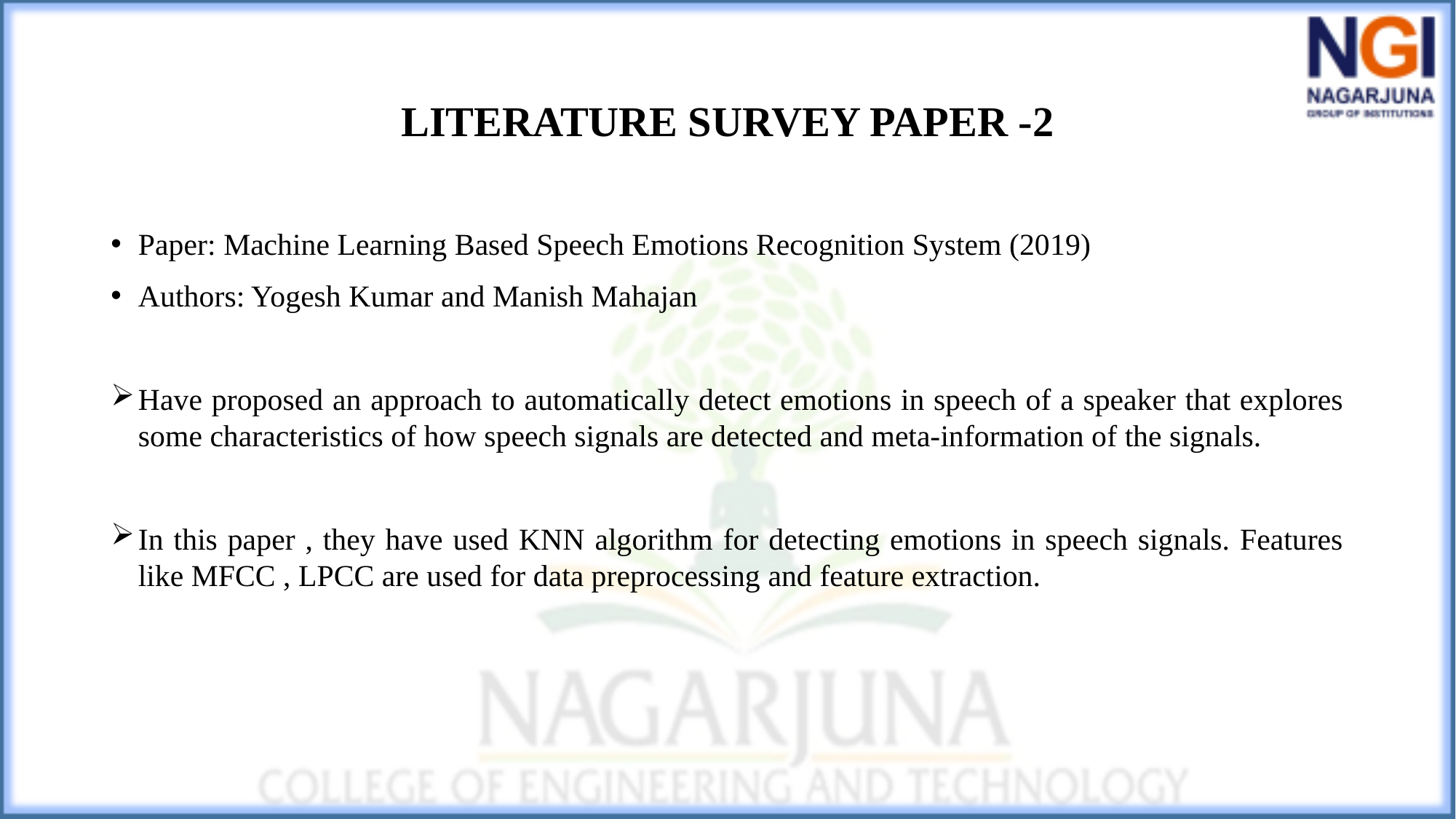

# LITERATURE SURVEY PAPER -2
Paper: Machine Learning Based Speech Emotions Recognition System (2019)
Authors: Yogesh Kumar and Manish Mahajan

Have proposed an approach to automatically detect emotions in speech of a speaker that explores some characteristics of how speech signals are detected and meta-information of the signals.

In this paper , they have used KNN algorithm for detecting emotions in speech signals. Features like MFCC , LPCC are used for data preprocessing and feature extraction.